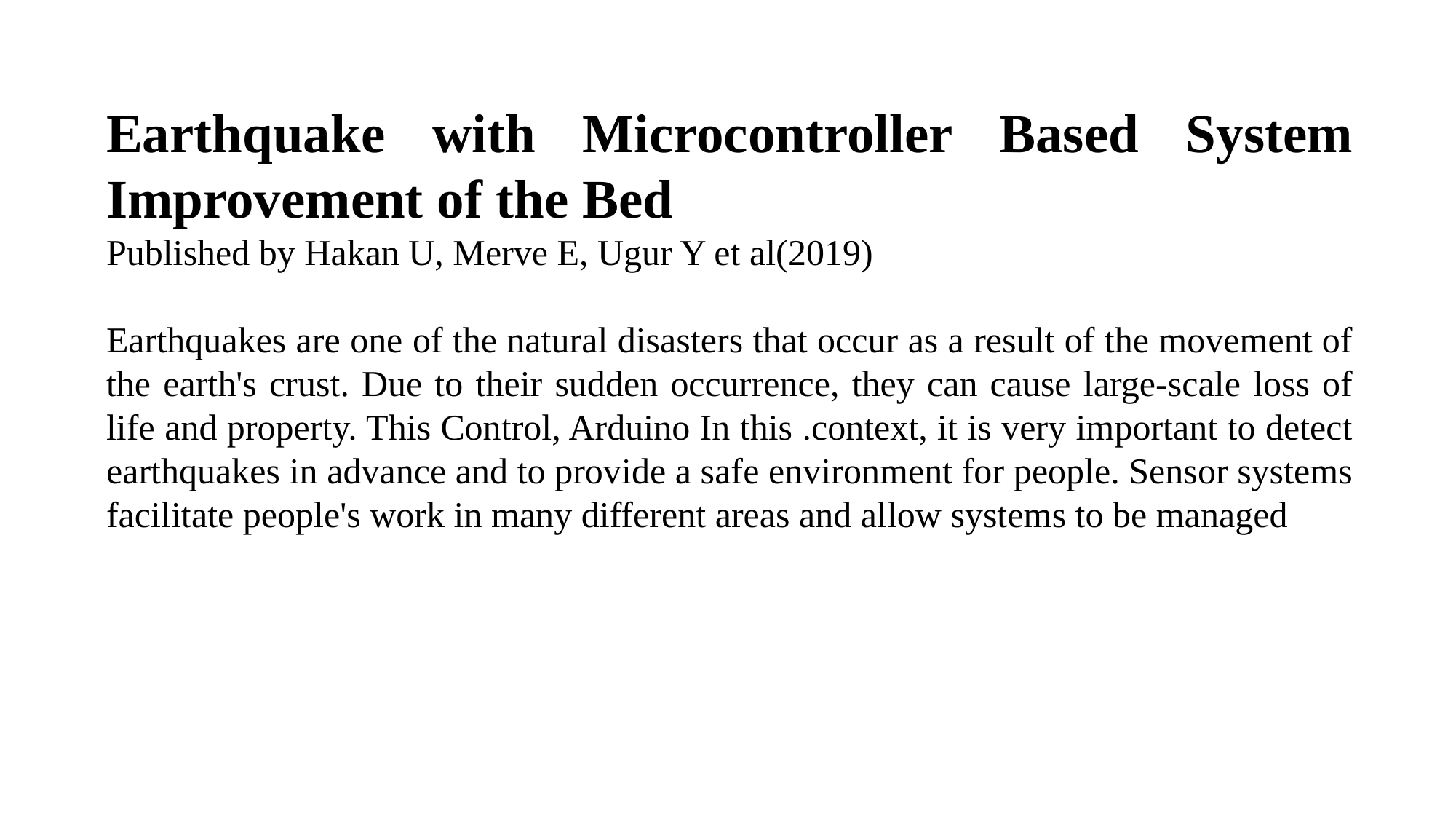

Earthquake with Microcontroller Based System Improvement of the Bed
Published by Hakan U, Merve E, Ugur Y et al(2019)

Earthquakes are one of the natural disasters that occur as a result of the movement of the earth's crust. Due to their sudden occurrence, they can cause large-scale loss of life and property. This Control, Arduino In this .context, it is very important to detect earthquakes in advance and to provide a safe environment for people. Sensor systems facilitate people's work in many different areas and allow systems to be managed